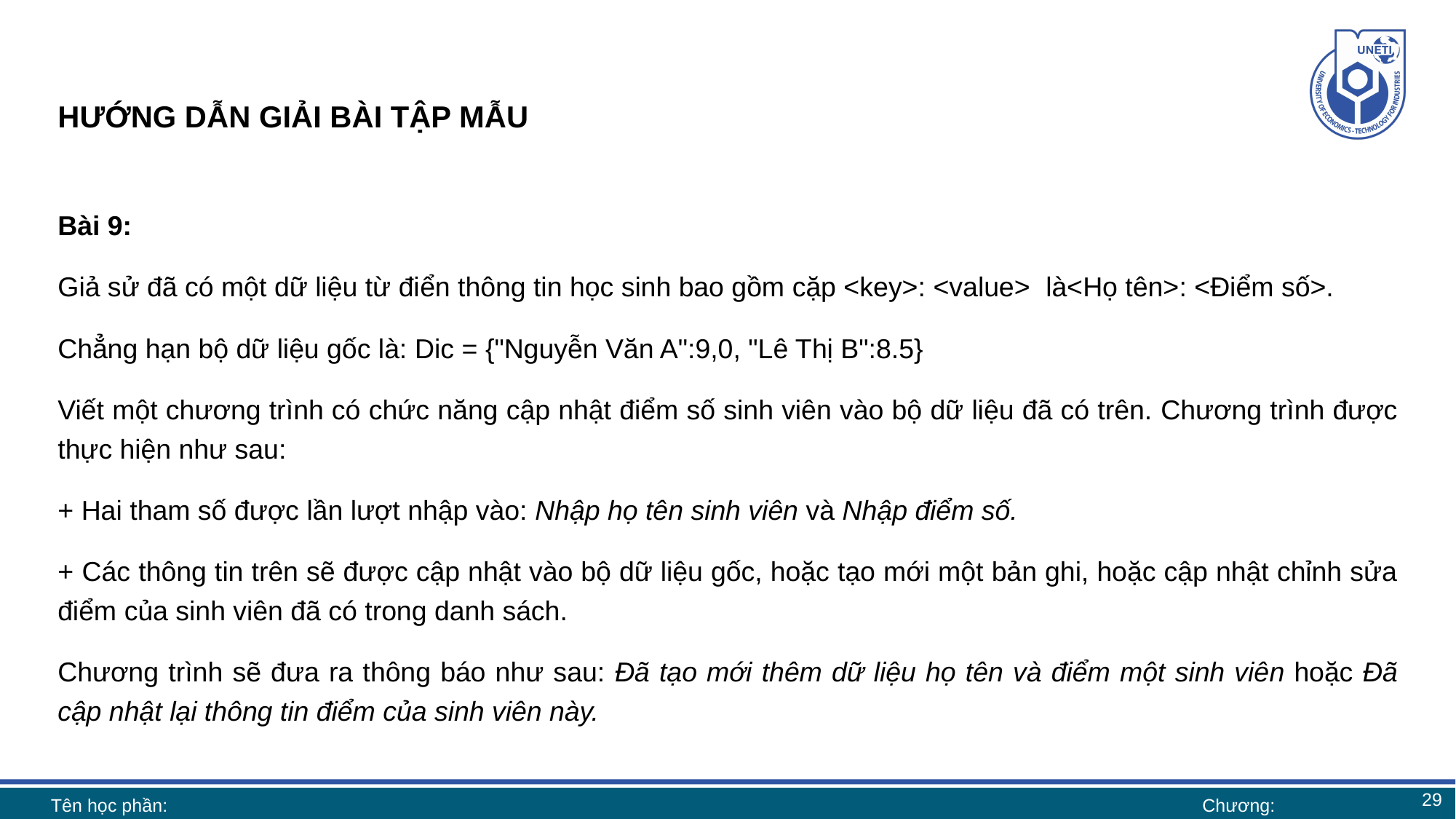

# HƯỚNG DẪN GIẢI BÀI TẬP MẪU
Bài 9:
Giả sử đã có một dữ liệu từ điển thông tin học sinh bao gồm cặp <key>: <value>  là<Họ tên>: <Điểm số>.
Chẳng hạn bộ dữ liệu gốc là: Dic = {"Nguyễn Văn A":9,0, "Lê Thị B":8.5}
Viết một chương trình có chức năng cập nhật điểm số sinh viên vào bộ dữ liệu đã có trên. Chương trình được thực hiện như sau:
+ Hai tham số được lần lượt nhập vào: Nhập họ tên sinh viên và Nhập điểm số.
+ Các thông tin trên sẽ được cập nhật vào bộ dữ liệu gốc, hoặc tạo mới một bản ghi, hoặc cập nhật chỉnh sửa điểm của sinh viên đã có trong danh sách.
Chương trình sẽ đưa ra thông báo như sau: Đã tạo mới thêm dữ liệu họ tên và điểm một sinh viên hoặc Đã cập nhật lại thông tin điểm của sinh viên này.
29
Tên học phần:
Chương: